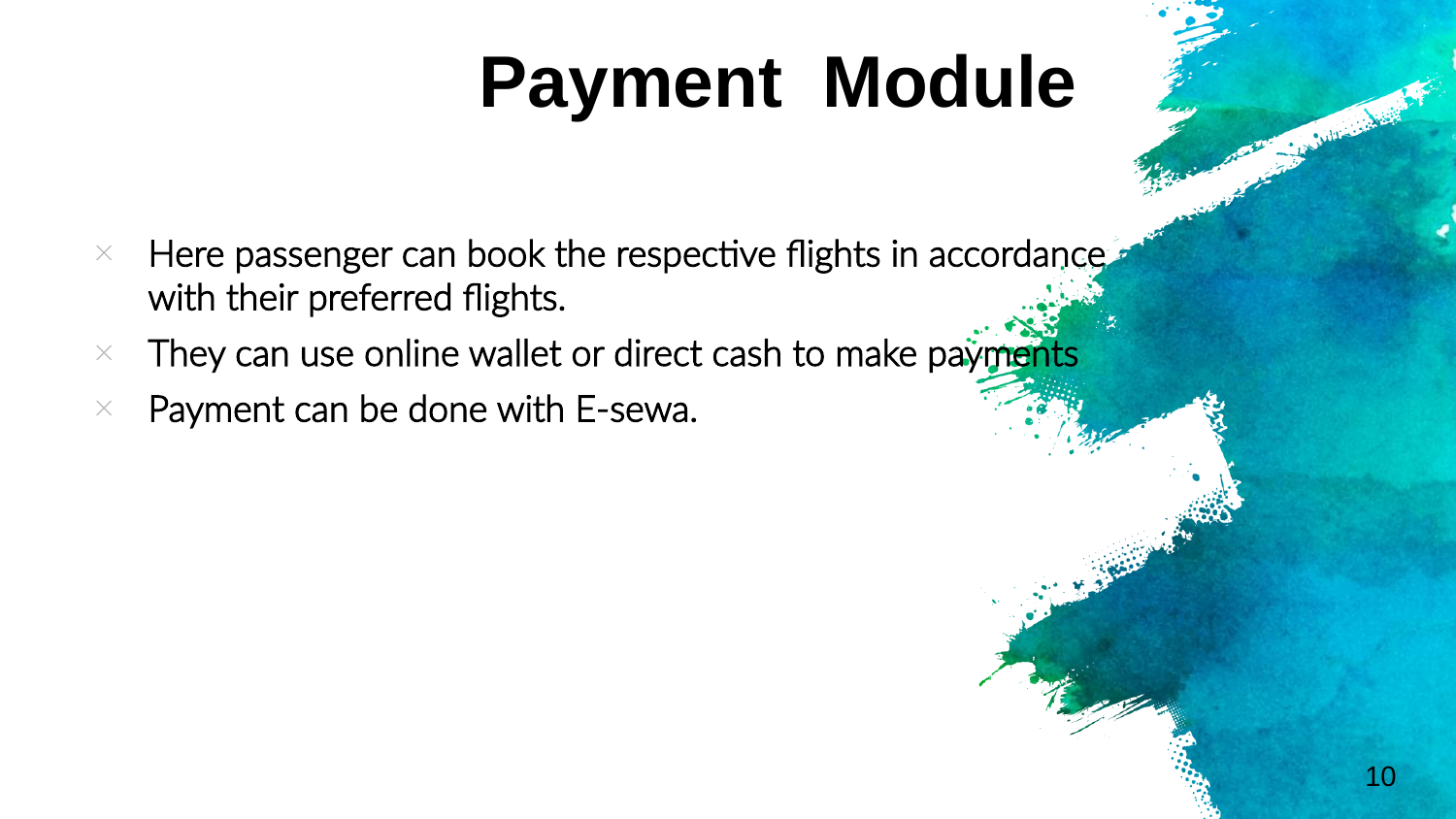

# Payment  Module
Here passenger can book the respective flights in accordance with their preferred flights.
They can use online wallet or direct cash to make payments
Payment can be done with E-sewa.
10